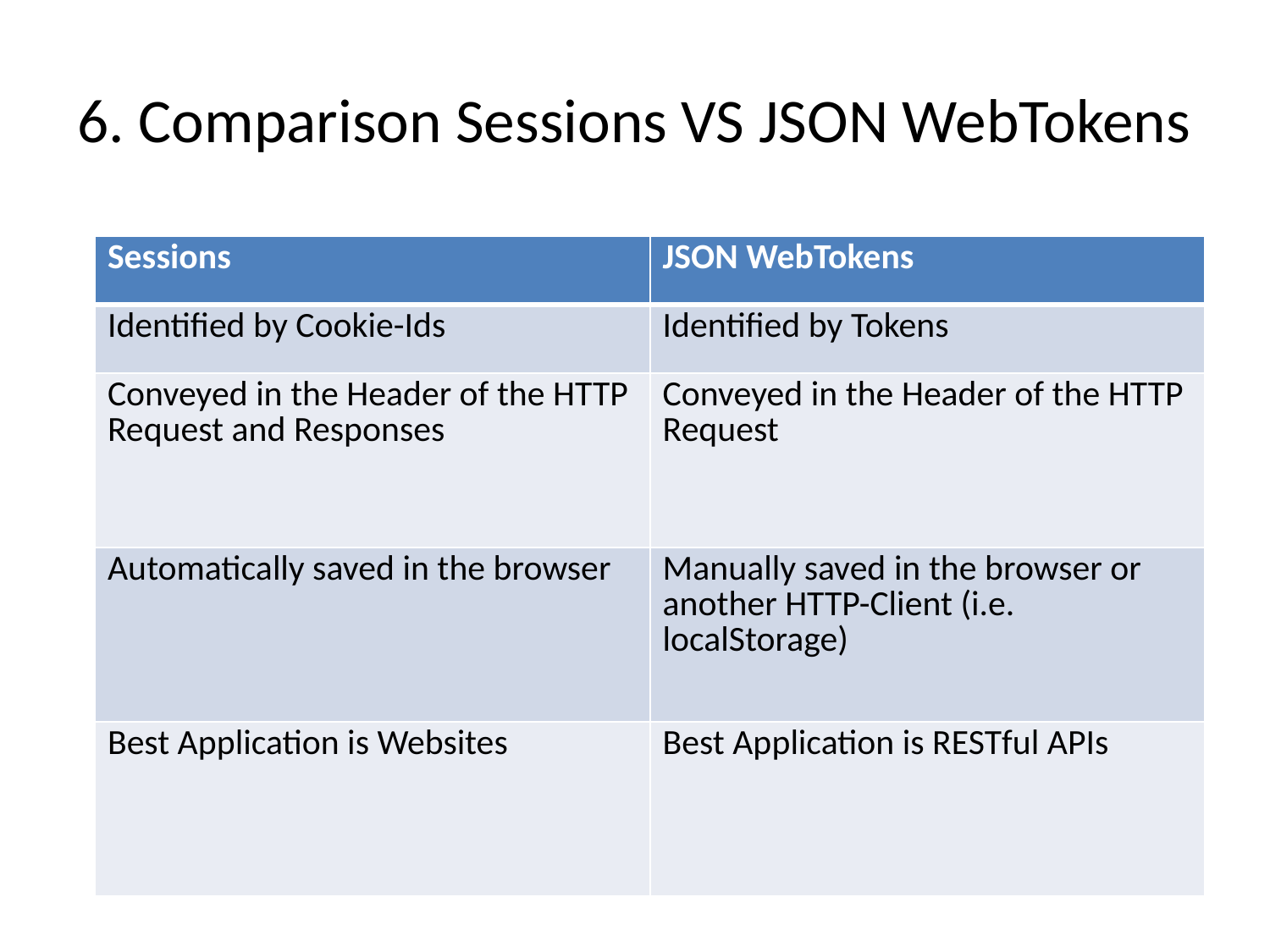

# 6. Comparison Sessions VS JSON WebTokens
| Sessions | JSON WebTokens |
| --- | --- |
| Identified by Cookie-Ids | Identified by Tokens |
| Conveyed in the Header of the HTTP Request and Responses | Conveyed in the Header of the HTTP Request |
| Automatically saved in the browser | Manually saved in the browser or another HTTP-Client (i.e. localStorage) |
| Best Application is Websites | Best Application is RESTful APIs |